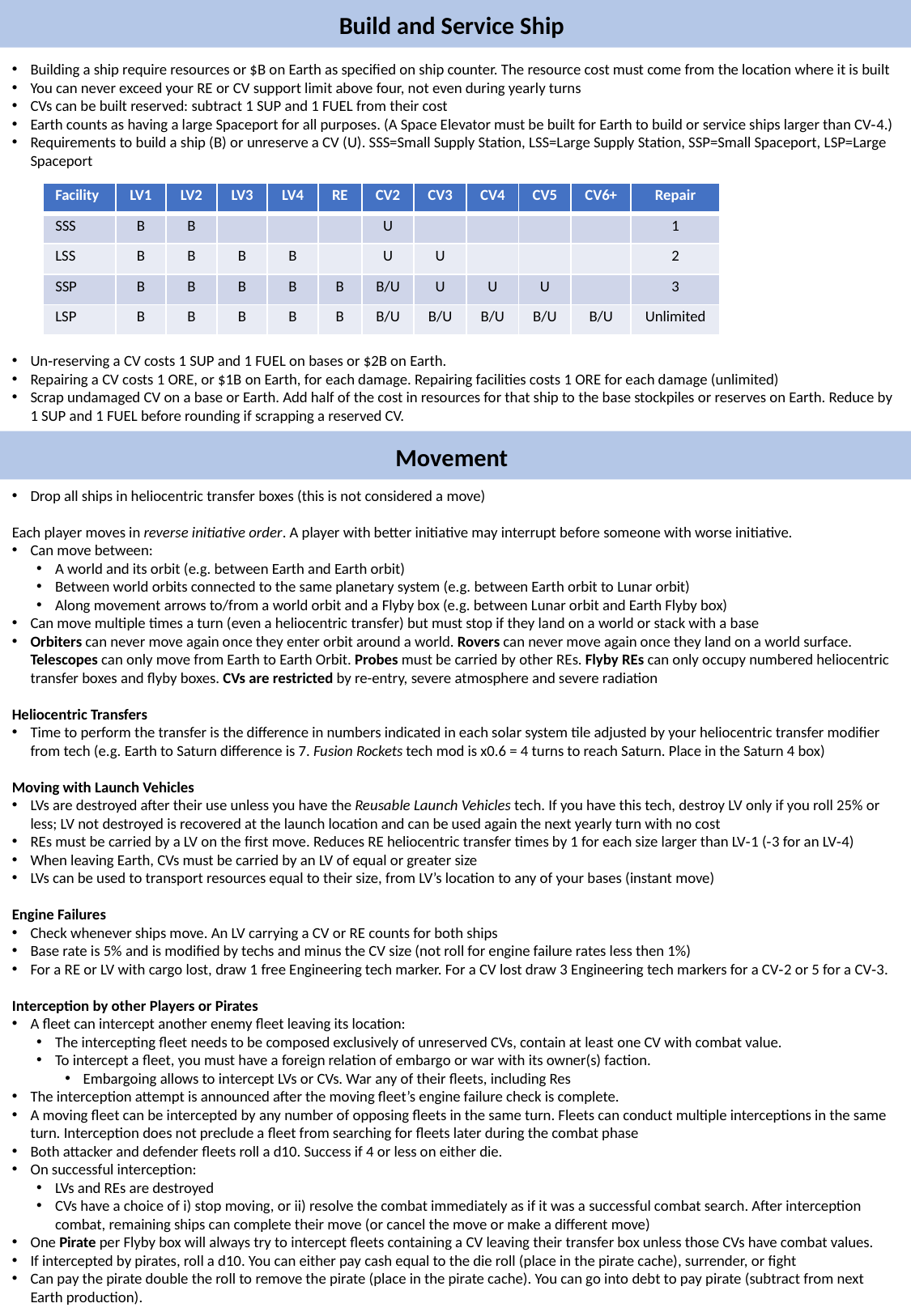

Build and Service Ship
Building a ship require resources or $B on Earth as specified on ship counter. The resource cost must come from the location where it is built
You can never exceed your RE or CV support limit above four, not even during yearly turns
CVs can be built reserved: subtract 1 SUP and 1 FUEL from their cost
Earth counts as having a large Spaceport for all purposes. (A Space Elevator must be built for Earth to build or service ships larger than CV‐4.)
Requirements to build a ship (B) or unreserve a CV (U). SSS=Small Supply Station, LSS=Large Supply Station, SSP=Small Spaceport, LSP=Large Spaceport

Un‐reserving a CV costs 1 SUP and 1 FUEL on bases or $2B on Earth.
Repairing a CV costs 1 ORE, or $1B on Earth, for each damage. Repairing facilities costs 1 ORE for each damage (unlimited)
Scrap undamaged CV on a base or Earth. Add half of the cost in resources for that ship to the base stockpiles or reserves on Earth. Reduce by 1 SUP and 1 FUEL before rounding if scrapping a reserved CV.
| Facility | LV1 | LV2 | LV3 | LV4 | RE | CV2 | CV3 | CV4 | CV5 | CV6+ | Repair |
| --- | --- | --- | --- | --- | --- | --- | --- | --- | --- | --- | --- |
| SSS | B | B |  |  |  | U |  |  |  |  | 1 |
| LSS | B | B | B | B |  | U | U |  |  |  | 2 |
| SSP | B | B | B | B | B | B/U | U | U | U |  | 3 |
| LSP | B | B | B | B | B | B/U | B/U | B/U | B/U | B/U | Unlimited |

Movement
Drop all ships in heliocentric transfer boxes (this is not considered a move)

Each player moves in reverse initiative order. A player with better initiative may interrupt before someone with worse initiative.
Can move between:
A world and its orbit (e.g. between Earth and Earth orbit)
Between world orbits connected to the same planetary system (e.g. between Earth orbit to Lunar orbit)
Along movement arrows to/from a world orbit and a Flyby box (e.g. between Lunar orbit and Earth Flyby box)
Can move multiple times a turn (even a heliocentric transfer) but must stop if they land on a world or stack with a base
Orbiters can never move again once they enter orbit around a world. Rovers can never move again once they land on a world surface. Telescopes can only move from Earth to Earth Orbit. Probes must be carried by other REs. Flyby REs can only occupy numbered heliocentric transfer boxes and flyby boxes. CVs are restricted by re-entry, severe atmosphere and severe radiation

Heliocentric Transfers
Time to perform the transfer is the difference in numbers indicated in each solar system tile adjusted by your heliocentric transfer modifier from tech (e.g. Earth to Saturn difference is 7. Fusion Rockets tech mod is x0.6 = 4 turns to reach Saturn. Place in the Saturn 4 box)

Moving with Launch Vehicles
LVs are destroyed after their use unless you have the Reusable Launch Vehicles tech. If you have this tech, destroy LV only if you roll 25% or less; LV not destroyed is recovered at the launch location and can be used again the next yearly turn with no cost
REs must be carried by a LV on the first move. Reduces RE heliocentric transfer times by 1 for each size larger than LV‐1 (‐3 for an LV‐4)
When leaving Earth, CVs must be carried by an LV of equal or greater size
LVs can be used to transport resources equal to their size, from LV’s location to any of your bases (instant move)

Engine Failures
Check whenever ships move. An LV carrying a CV or RE counts for both ships
Base rate is 5% and is modified by techs and minus the CV size (not roll for engine failure rates less then 1%)
For a RE or LV with cargo lost, draw 1 free Engineering tech marker. For a CV lost draw 3 Engineering tech markers for a CV‐2 or 5 for a CV‐3.

Interception by other Players or Pirates
A fleet can intercept another enemy fleet leaving its location:
The intercepting fleet needs to be composed exclusively of unreserved CVs, contain at least one CV with combat value.
To intercept a fleet, you must have a foreign relation of embargo or war with its owner(s) faction.
Embargoing allows to intercept LVs or CVs. War any of their fleets, including Res
The interception attempt is announced after the moving fleet’s engine failure check is complete.
A moving fleet can be intercepted by any number of opposing fleets in the same turn. Fleets can conduct multiple interceptions in the same turn. Interception does not preclude a fleet from searching for fleets later during the combat phase
Both attacker and defender fleets roll a d10. Success if 4 or less on either die.
On successful interception:
LVs and REs are destroyed
CVs have a choice of i) stop moving, or ii) resolve the combat immediately as if it was a successful combat search. After interception combat, remaining ships can complete their move (or cancel the move or make a different move)
One Pirate per Flyby box will always try to intercept fleets containing a CV leaving their transfer box unless those CVs have combat values.
If intercepted by pirates, roll a d10. You can either pay cash equal to the die roll (place in the pirate cache), surrender, or fight
Can pay the pirate double the roll to remove the pirate (place in the pirate cache). You can go into debt to pay pirate (subtract from next Earth production).